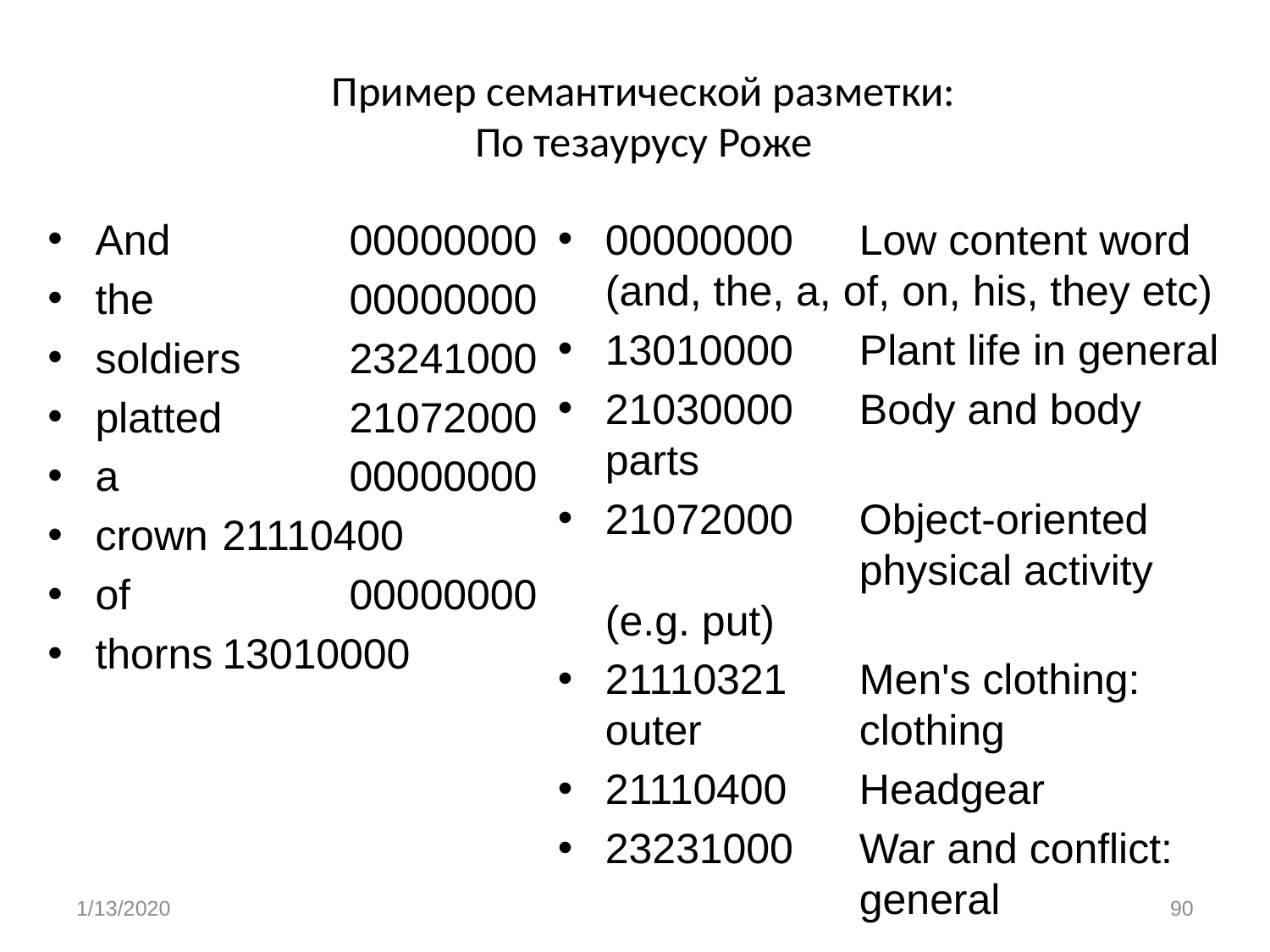

# Пример семантической разметки: По тезаурусу Роже
And		00000000
the		00000000
soldiers	23241000
platted	21072000
a		00000000
crown	21110400
of		00000000
thorns	13010000
00000000	Low content word (and, the, a, of, on, his, they etc)
13010000	Plant life in general
21030000	Body and body parts
21072000	Object-oriented 		physical activity (e.g. put)
21110321	Men's clothing: outer 		clothing
21110400	Headgear
23231000	War and conflict: 		general
1/13/2020
90